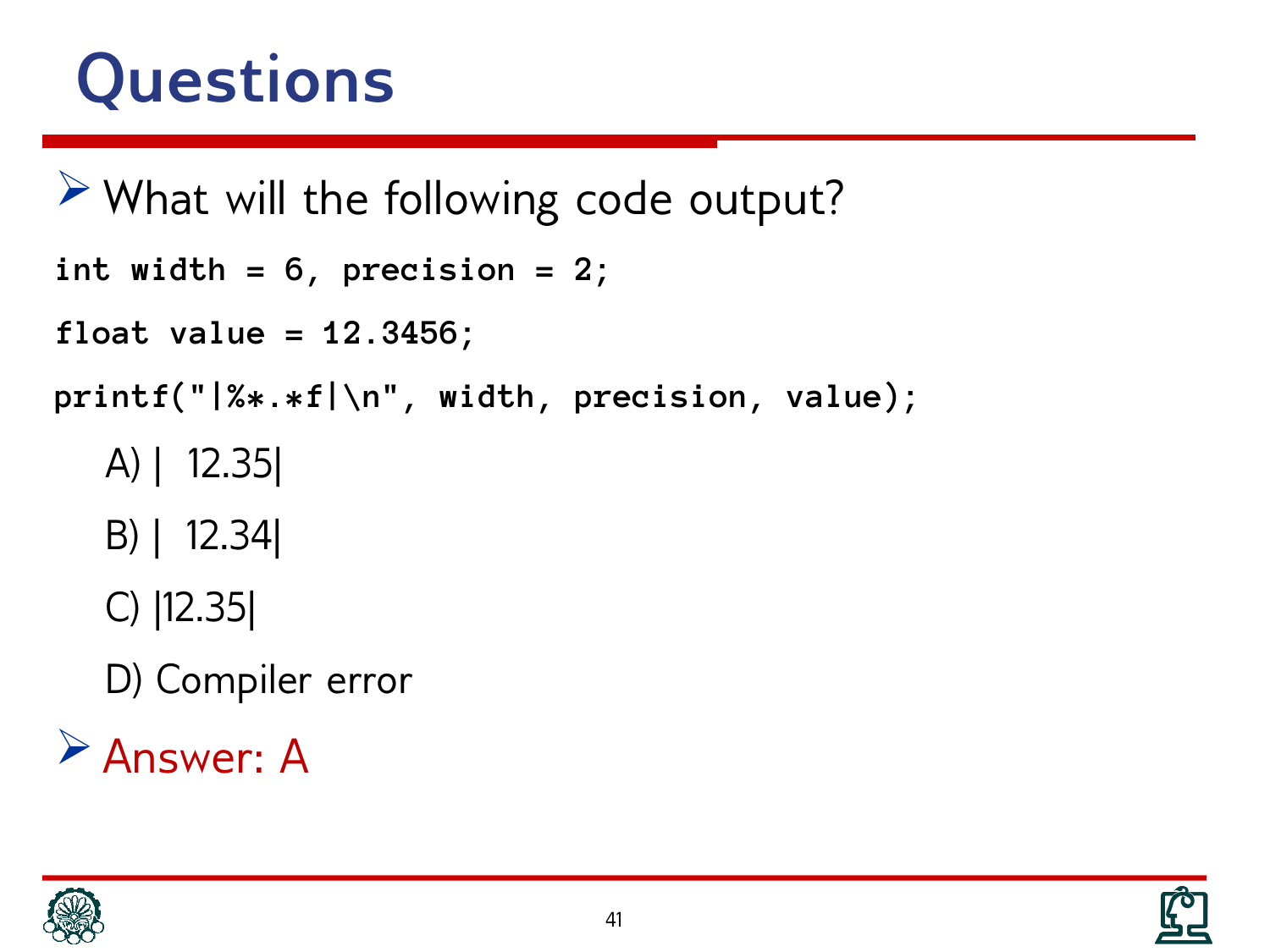

Questions
What will the following code output?
int width = 6, precision = 2;
float value = 12.3456;
printf("|%*.*f|\n", width, precision, value);
    A) |  12.35|
    B) |  12.34|
    C) |12.35|
    D) Compiler error
Answer: A

41